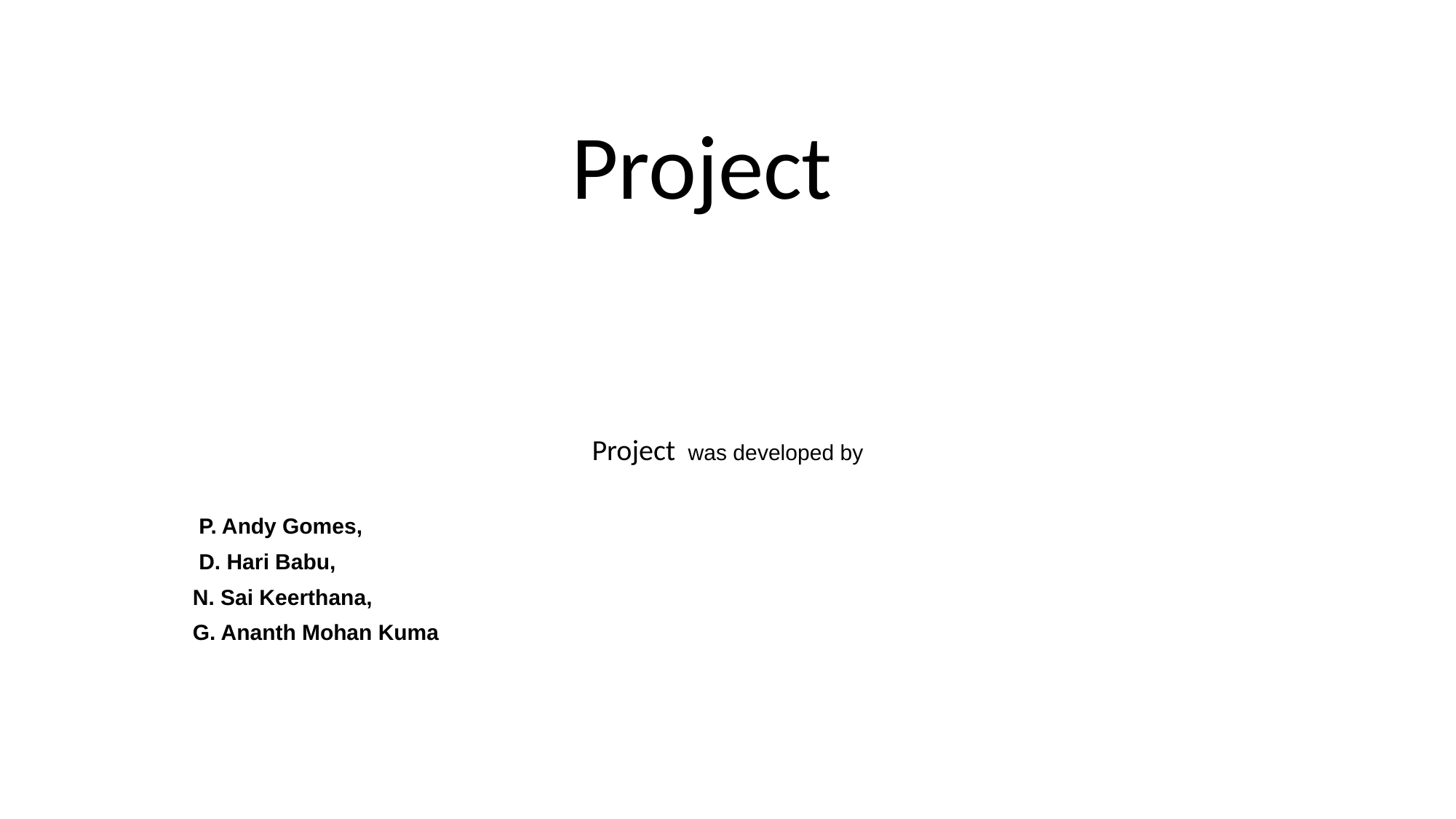

# Project
Project  was developed by

 P. Andy Gomes,
 D. Hari Babu,
N. Sai Keerthana,
G. Ananth Mohan Kuma